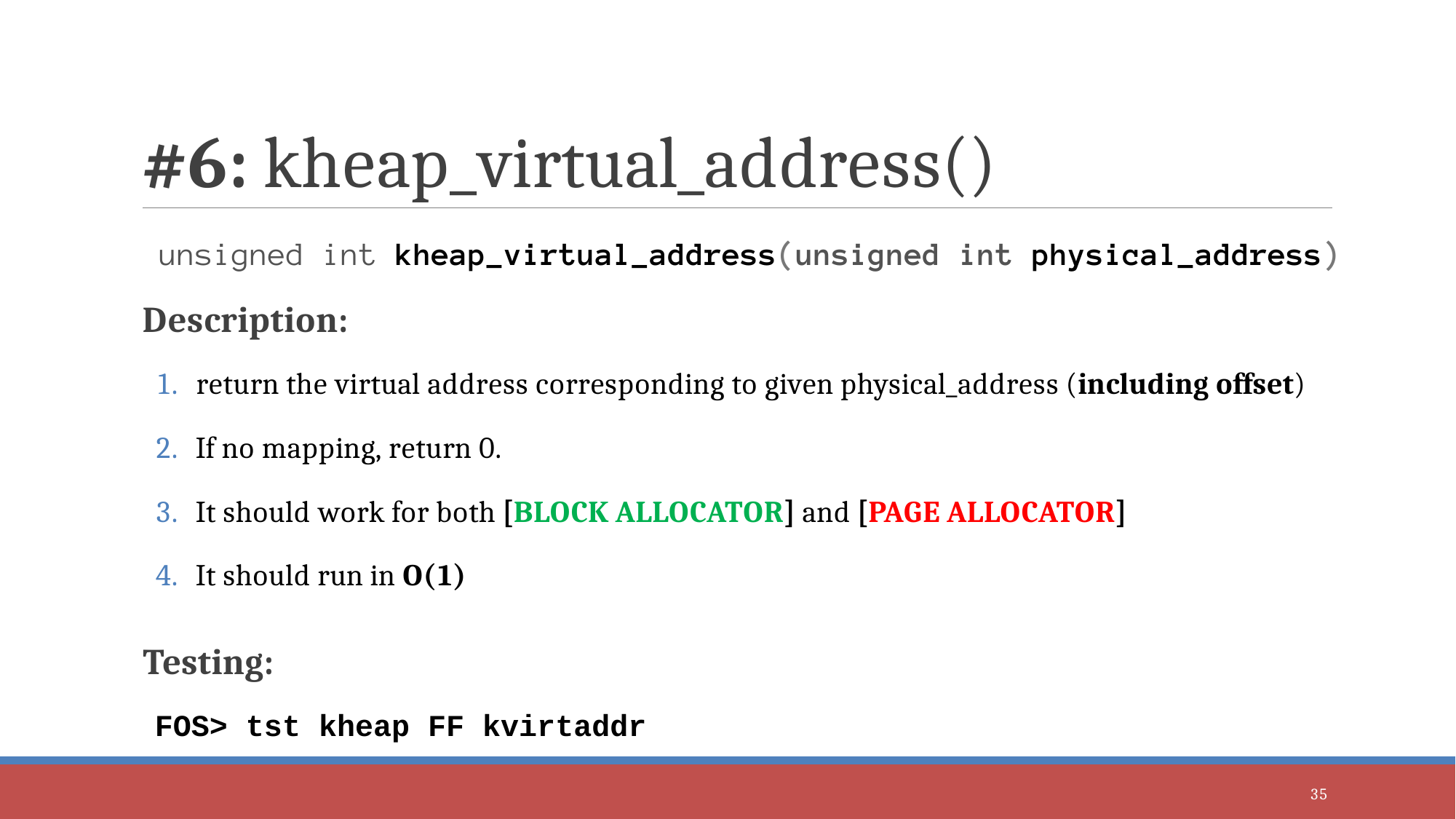

# #6: kheap_virtual_address()
unsigned int kheap_virtual_address(unsigned int physical_address)
Description:
return the virtual address corresponding to given physical_address (including offset)
If no mapping, return 0.
It should work for both [BLOCK ALLOCATOR] and [PAGE ALLOCATOR]
It should run in O(1)
Testing:
FOS> tst kheap FF kvirtaddr
35